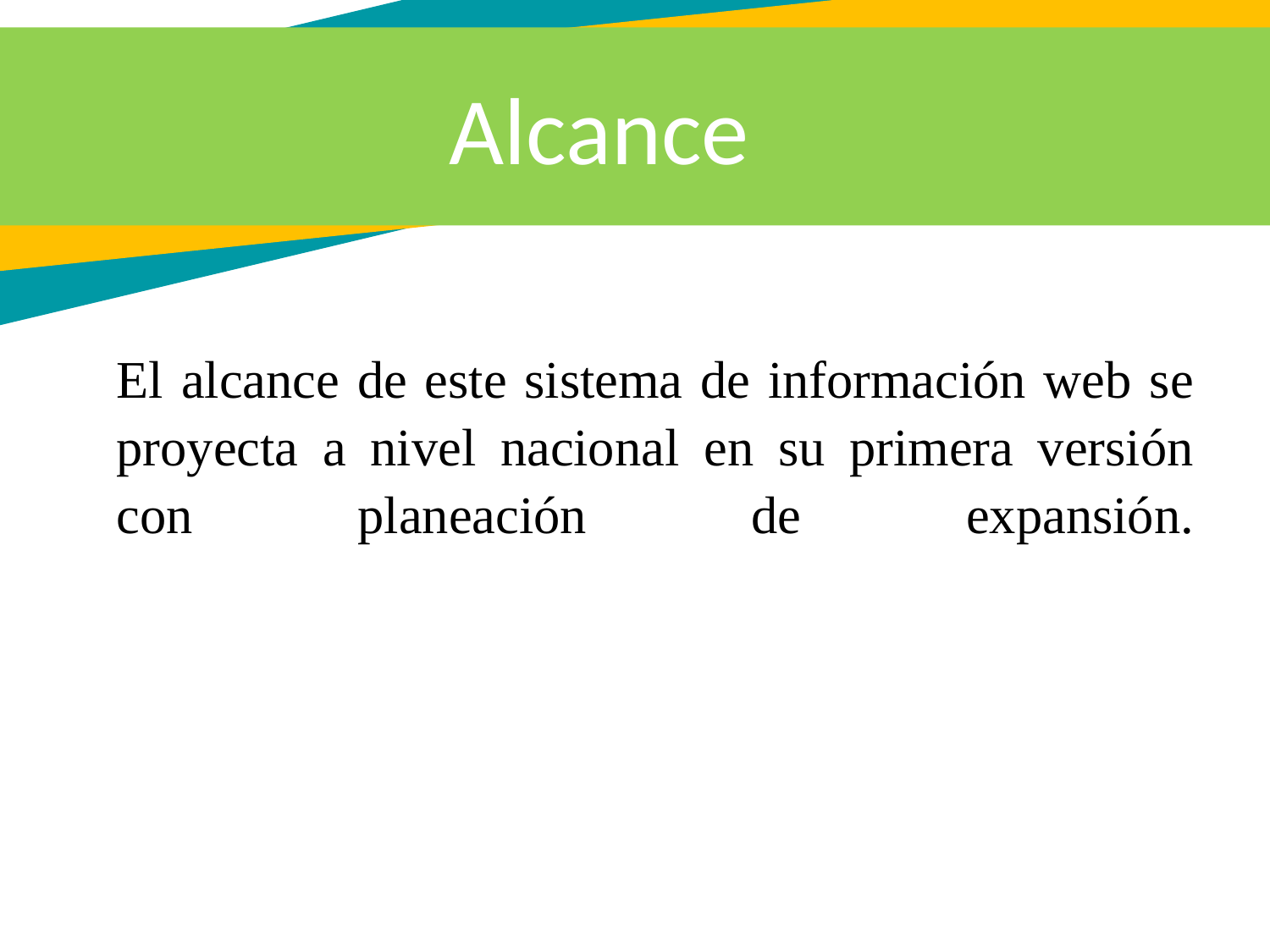

Alcance
El alcance de este sistema de información web se proyecta a nivel nacional en su primera versión con planeación de expansión.